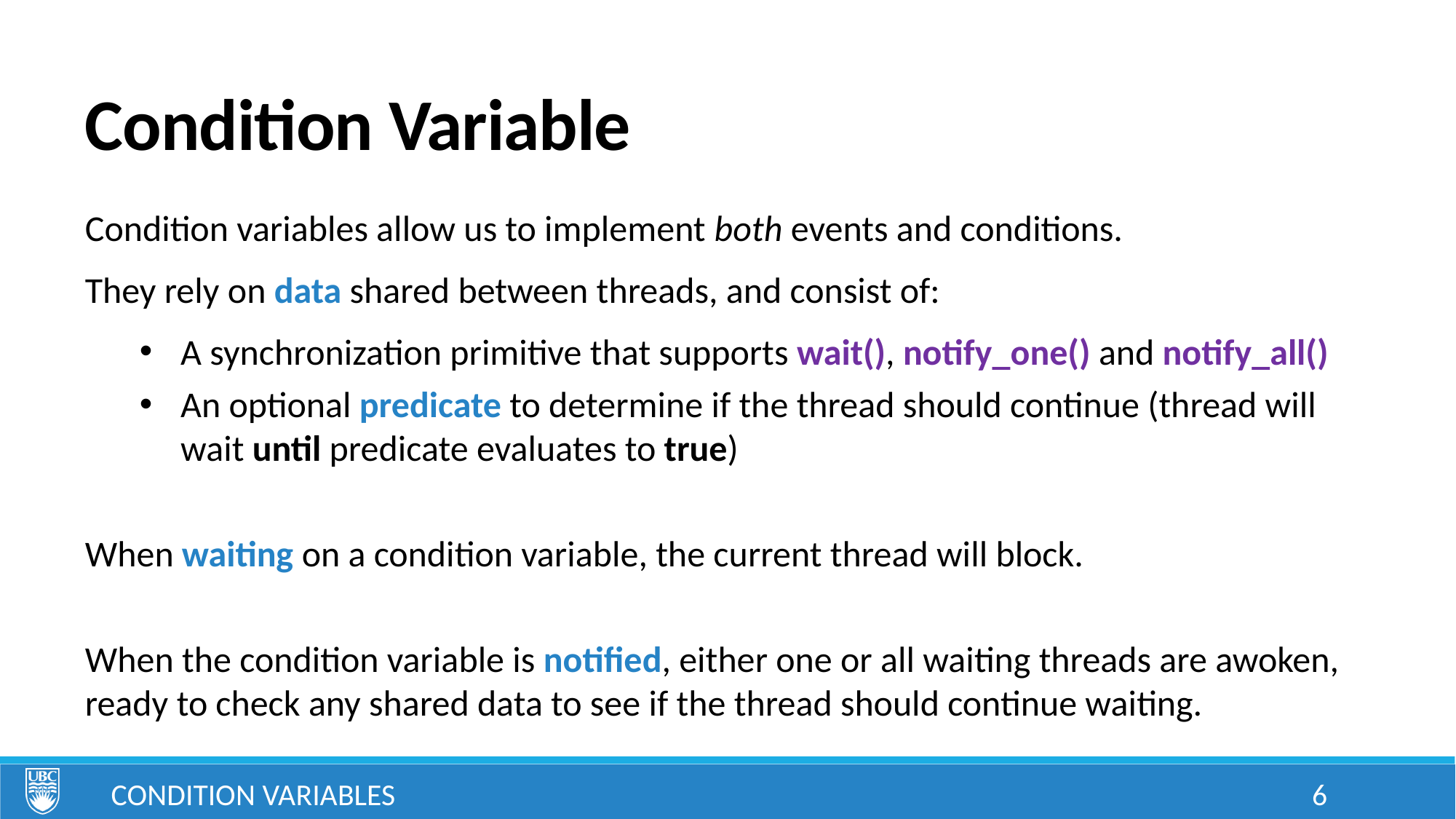

# Condition Variable
Condition variables allow us to implement both events and conditions.
They rely on data shared between threads, and consist of:
A synchronization primitive that supports wait(), notify_one() and notify_all()
An optional predicate to determine if the thread should continue (thread will wait until predicate evaluates to true)

When waiting on a condition variable, the current thread will block.

When the condition variable is notified, either one or all waiting threads are awoken, ready to check any shared data to see if the thread should continue waiting.

Condition Variables
6